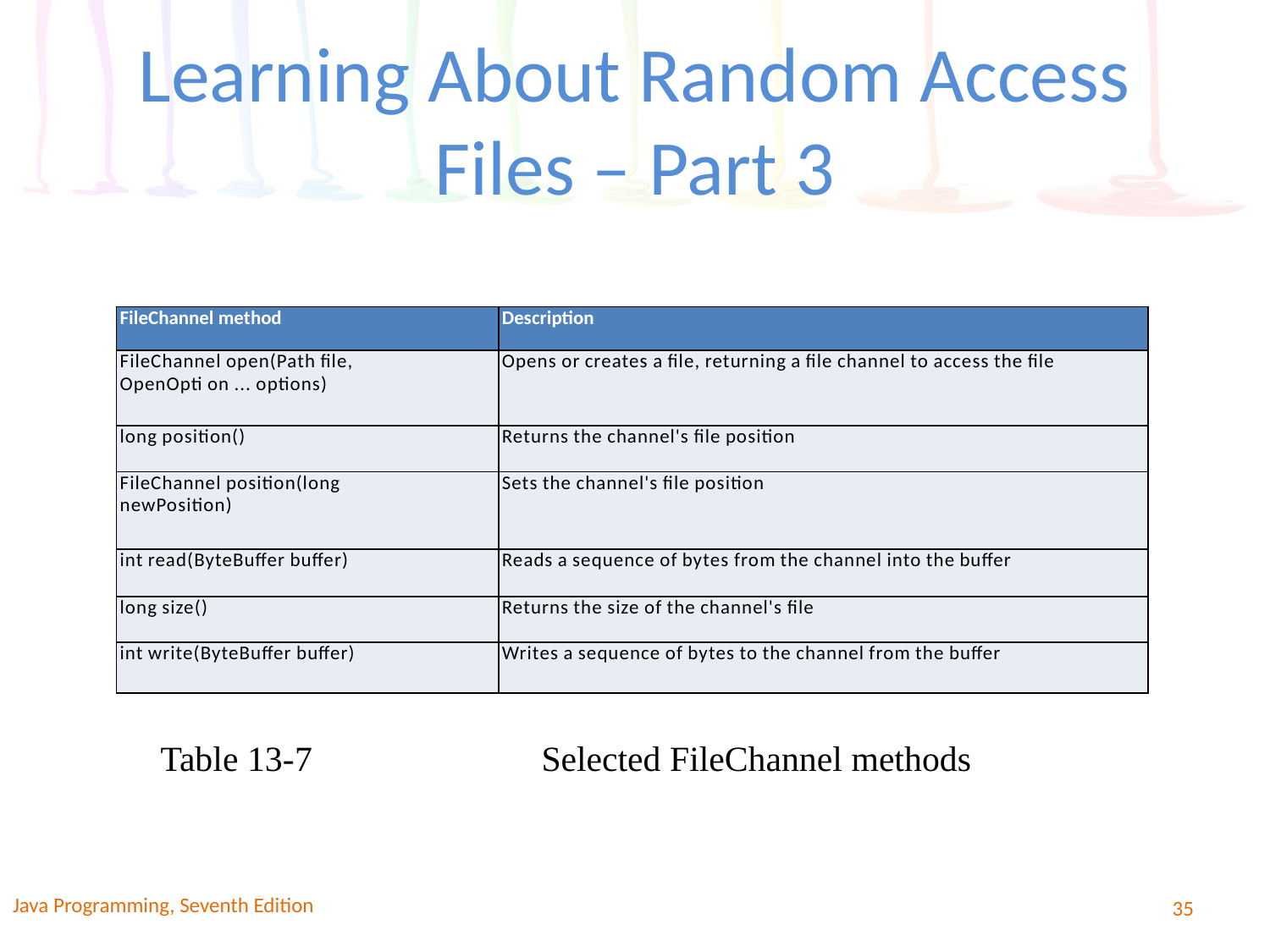

# Learning About Random Access Files – Part 3
| FileChannel method | Description |
| --- | --- |
| FileChannel open(Path file, OpenOpti on ... options) | Opens or creates a file, returning a file channel to access the file |
| long position() | Returns the channel's file position |
| FileChannel position(long newPosition) | Sets the channel's file position |
| int read(ByteBuffer buffer) | Reads a sequence of bytes from the channel into the buffer |
| long size() | Returns the size of the channel's file |
| int write(ByteBuffer buffer) | Writes a sequence of bytes to the channel from the buffer |
Table 13-7		Selected FileChannel methods
Java Programming, Seventh Edition
35